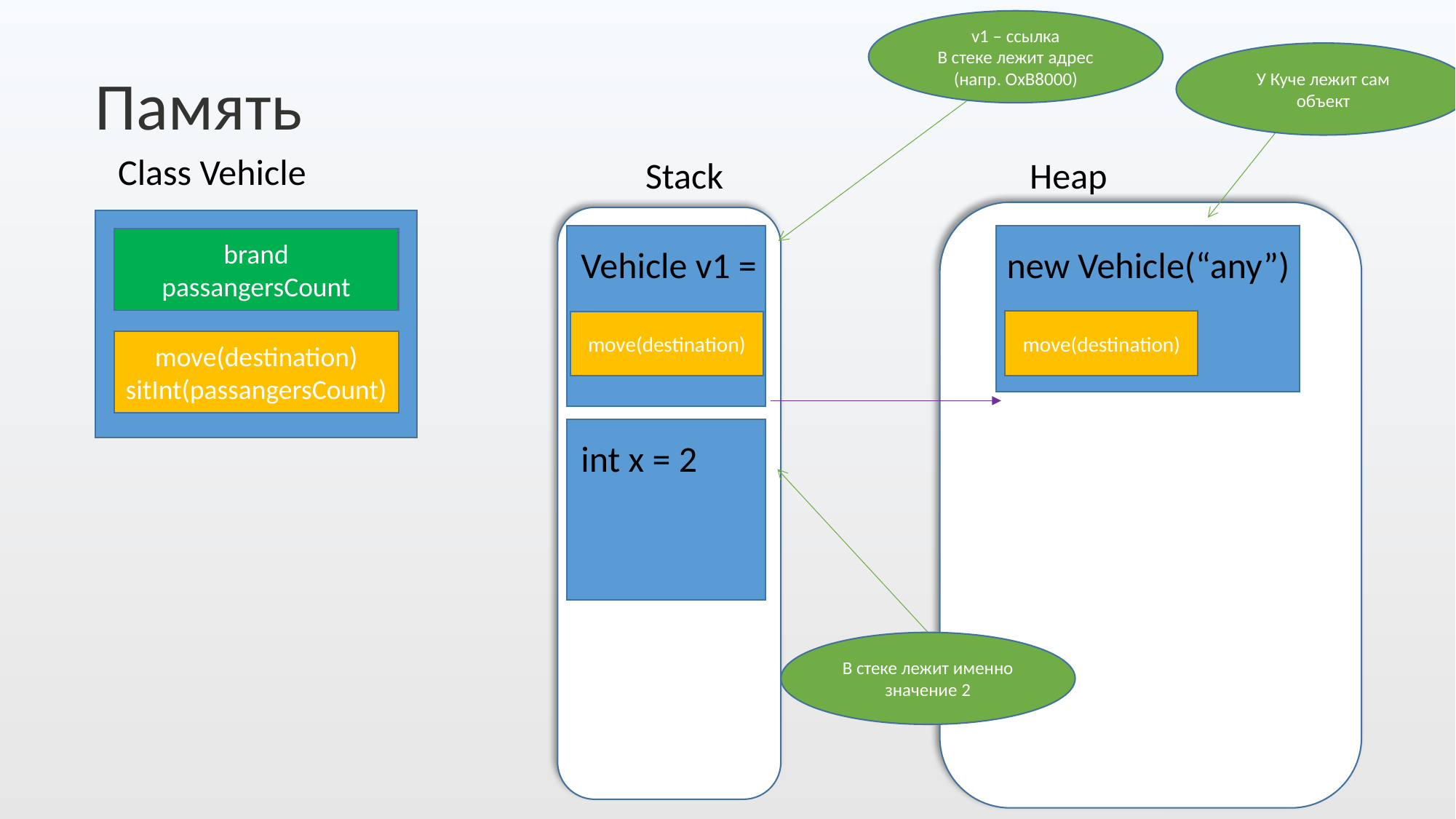

v1 – ссылка
В стеке лежит адрес (напр. OxB8000)
У Куче лежит сам объект
Память
Class Vehicle
Stack
Heap

V

brand
passangersCount
Vehicle v1 =
new Vehicle(“any”)
move(destination)
move(destination)
move(destination)
sitInt(passangersCount)

int x = 2
В стеке лежит именно значение 2